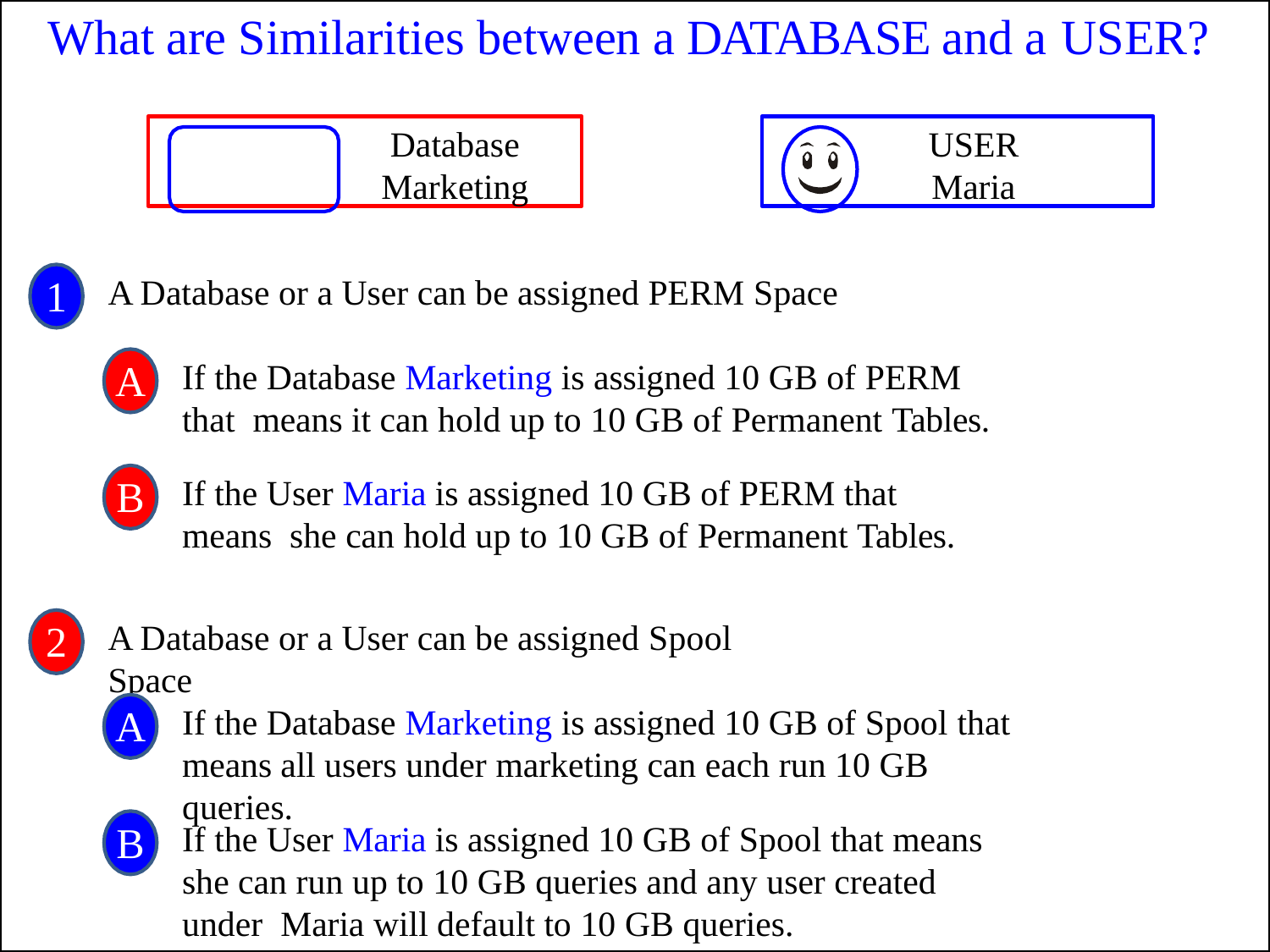

# What are Similarities between a DATABASE and a USER?
Database  Marketing
USER
Maria

1
A Database or a User can be assigned PERM Space

A
If the Database Marketing is assigned 10 GB of PERM that  means it can hold up to 10 GB of Permanent Tables.

B
If the User Maria is assigned 10 GB of PERM that means  she can hold up to 10 GB of Permanent Tables.

2
A Database or a User can be assigned Spool Space

A
If the Database Marketing is assigned 10 GB of Spool that
means all users under marketing can each run 10 GB queries.

B
If the User Maria is assigned 10 GB of Spool that means  she can run up to 10 GB queries and any user created under  Maria will default to 10 GB queries.